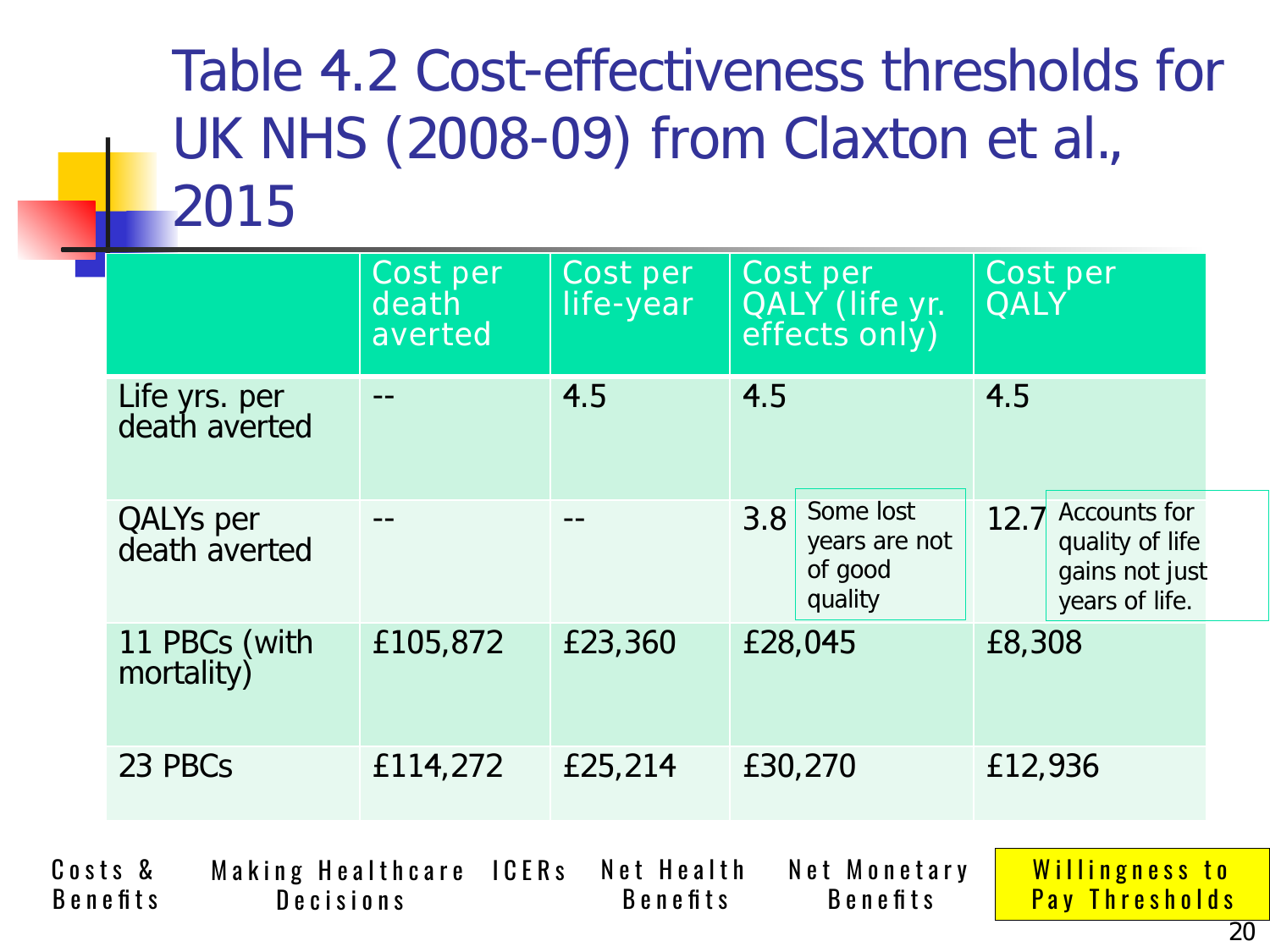

# Table 4.2 Cost-effectiveness thresholds for UK NHS (2008-09) from Claxton et al., 2015
|  | Cost per death averted | Cost per life-year | Cost per QALY (life yr. effects only) | Cost per QALY |
| --- | --- | --- | --- | --- |
| Life yrs. per death averted | -- | 4.5 | 4.5 | 4.5 |
| QALYs per death averted | -- | -- | 3.8 | 12.7 |
| 11 PBCs (with mortality) | £105,872 | £23,360 | £28,045 | £8,308 |
| 23 PBCs | £114,272 | £25,214 | £30,270 | £12,936 |
Some lost years are not of good quality
Accounts for quality of life gains not just years of life.
Costs & Benefits
Net Health Benefits
Net Monetary Benefits
Willingness to Pay Thresholds
ICERs
Making Healthcare Decisions

20